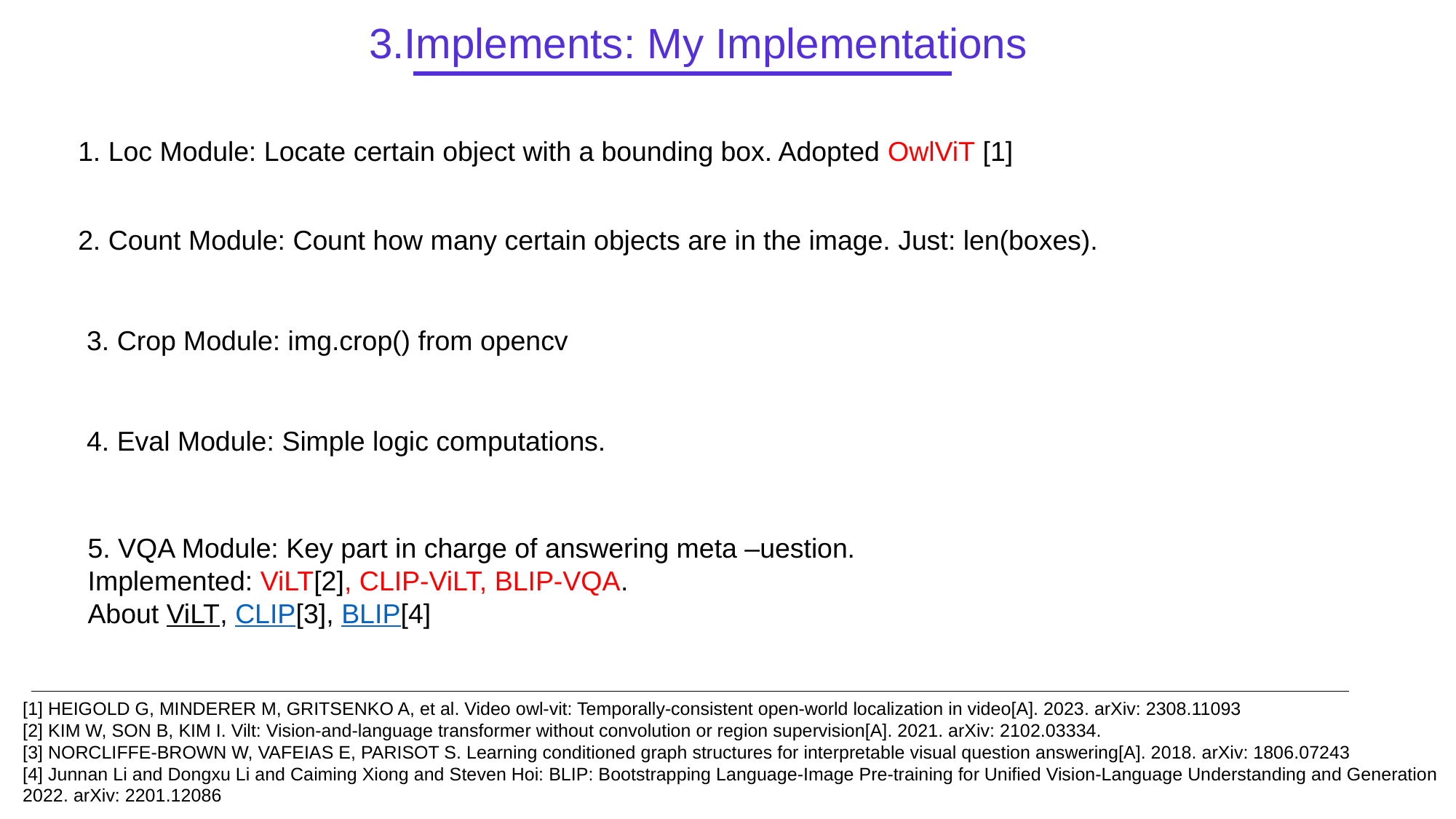

3.Implements: My Implementations
1. Loc Module: Locate certain object with a bounding box. Adopted OwlViT [1]
2. Count Module: Count how many certain objects are in the image. Just: len(boxes).
3. Crop Module: img.crop() from opencv
4. Eval Module: Simple logic computations.
5. VQA Module: Key part in charge of answering meta –uestion.
Implemented: ViLT[2], CLIP-ViLT, BLIP-VQA.
About ViLT, CLIP[3], BLIP[4]
[1] HEIGOLD G, MINDERER M, GRITSENKO A, et al. Video owl-vit: Temporally-consistent open-world localization in video[A]. 2023. arXiv: 2308.11093
[2] KIM W, SON B, KIM I. Vilt: Vision-and-language transformer without convolution or region supervision[A]. 2021. arXiv: 2102.03334.
[3] NORCLIFFE-BROWN W, VAFEIAS E, PARISOT S. Learning conditioned graph structures for interpretable visual question answering[A]. 2018. arXiv: 1806.07243
[4] Junnan Li and Dongxu Li and Caiming Xiong and Steven Hoi: BLIP: Bootstrapping Language-Image Pre-training for Unified Vision-Language Understanding and Generation 2022. arXiv: 2201.12086